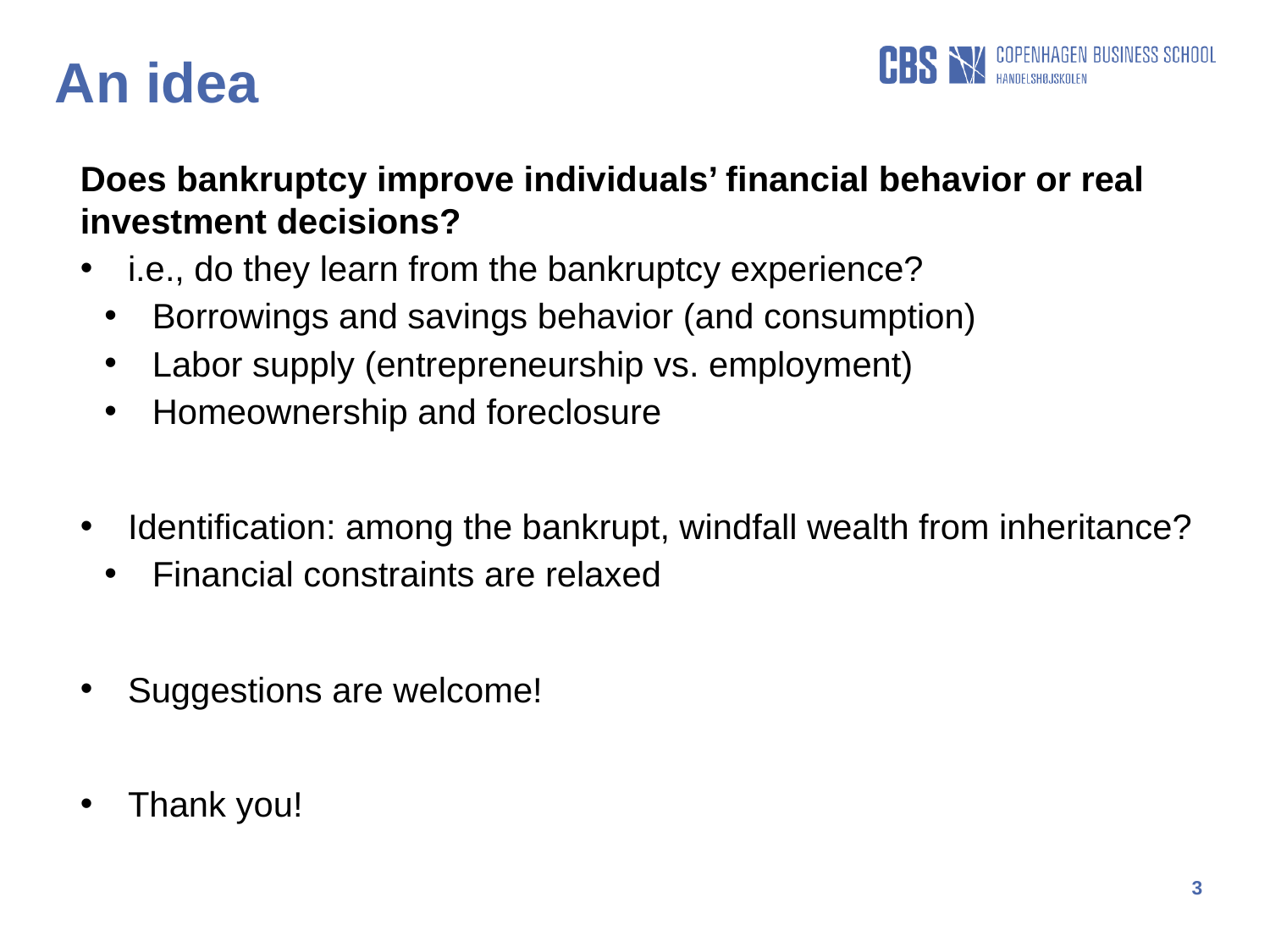

An idea
Does bankruptcy improve individuals’ financial behavior or real investment decisions?
i.e., do they learn from the bankruptcy experience?
Borrowings and savings behavior (and consumption)
Labor supply (entrepreneurship vs. employment)
Homeownership and foreclosure

Identification: among the bankrupt, windfall wealth from inheritance?
Financial constraints are relaxed

Suggestions are welcome!

Thank you!